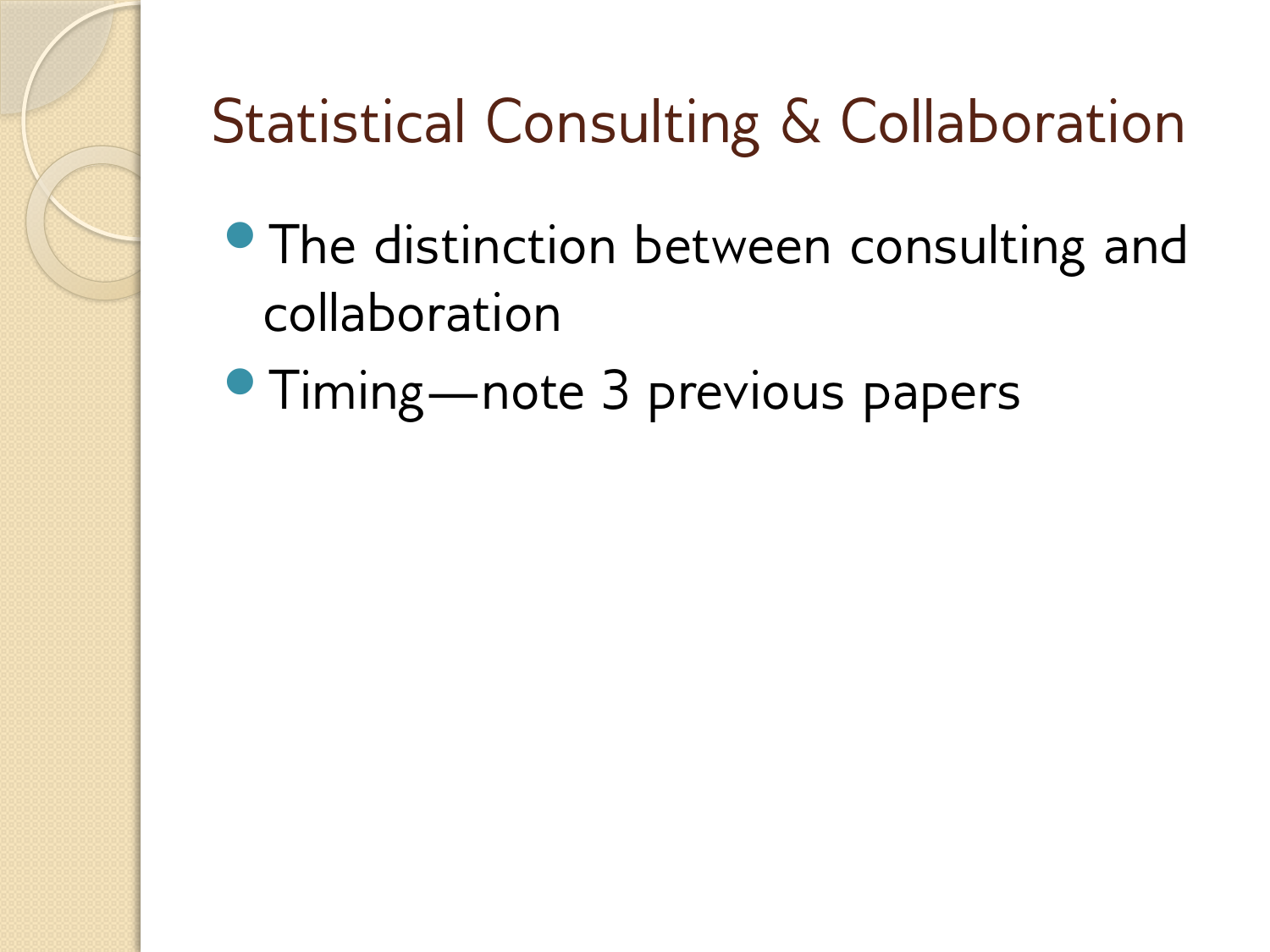

# Statistical Consulting & Collaboration
The distinction between consulting and collaboration
Timing—note 3 previous papers